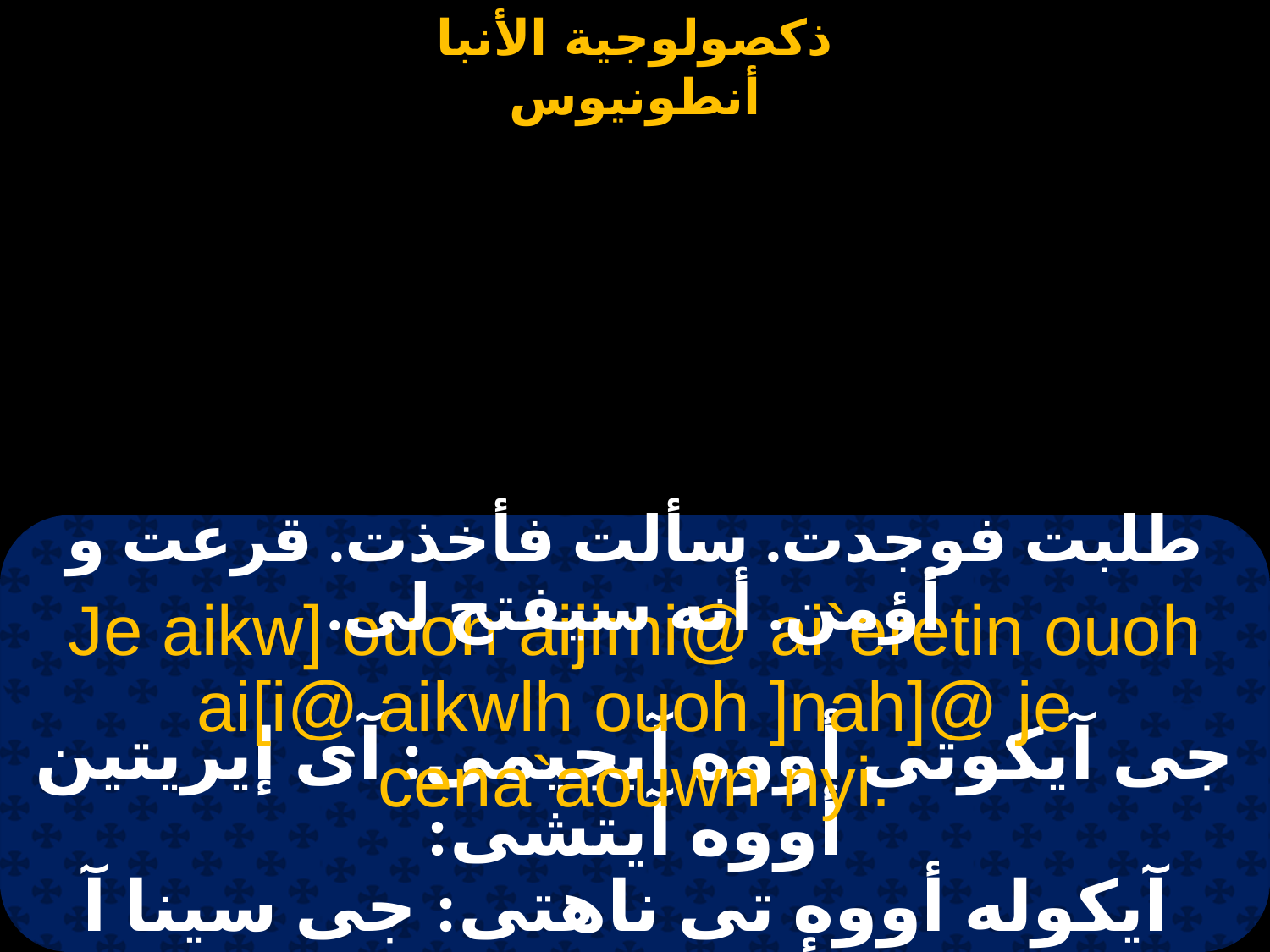

#
طلبت فوجدت. سألت فأخذت. قرعت و أؤمن. أنه سيفتح لى.
Je aikw] ouoh aijimi@ ai`eretin ouoh ai[i@ aikwlh ouoh ]nah]@ je cena`aouwn nyi.
جى آيكوتى أووه آيجيمى: آى إيريتين أووه آيتشى:
 آيكوله أووه تى ناهتى: جى سينا آ أوؤن نى  .